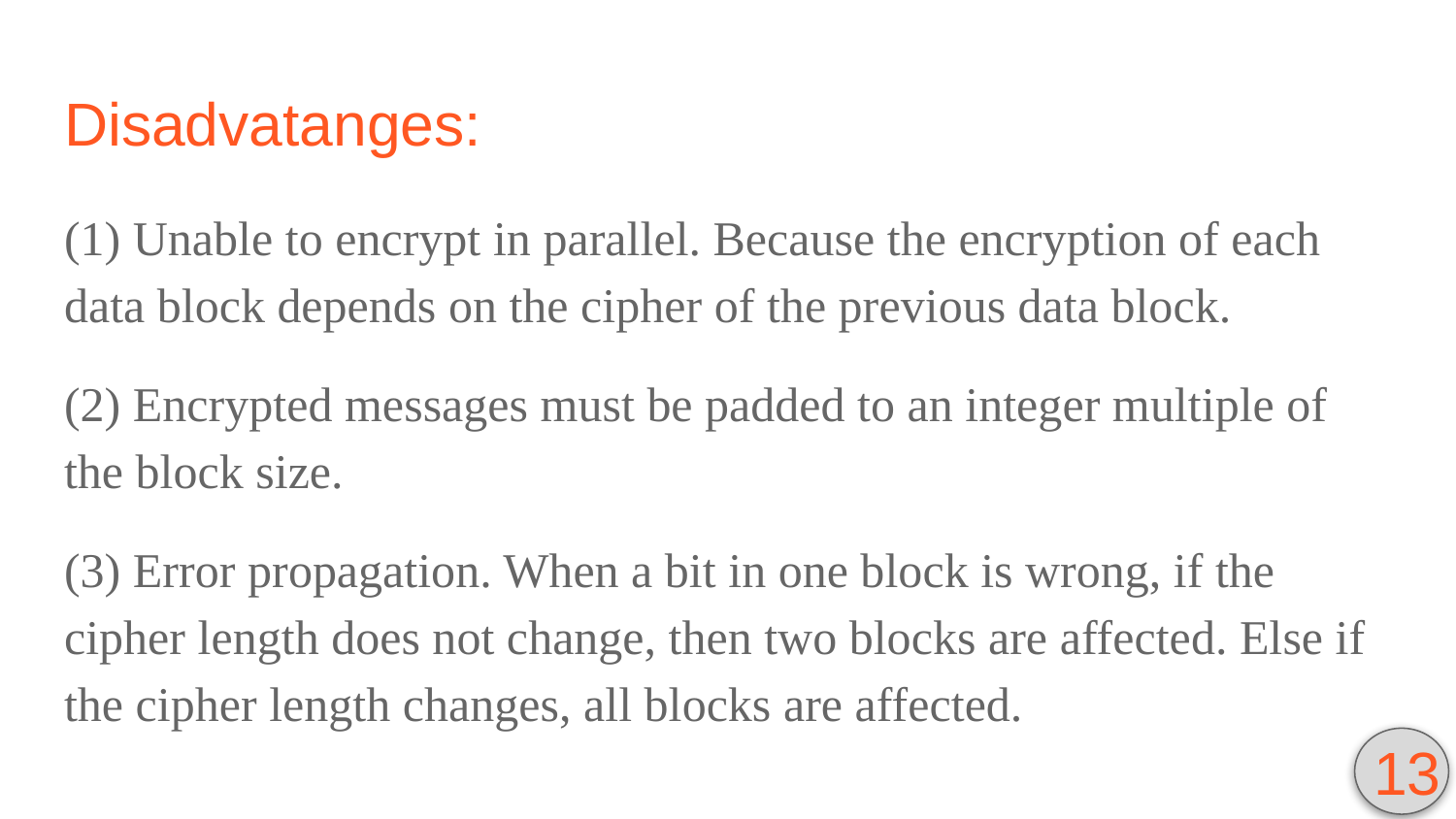

# Disadvatanges:
(1) Unable to encrypt in parallel. Because the encryption of each data block depends on the cipher of the previous data block.
(2) Encrypted messages must be padded to an integer multiple of the block size.
(3) Error propagation. When a bit in one block is wrong, if the cipher length does not change, then two blocks are affected. Else if the cipher length changes, all blocks are affected.

13